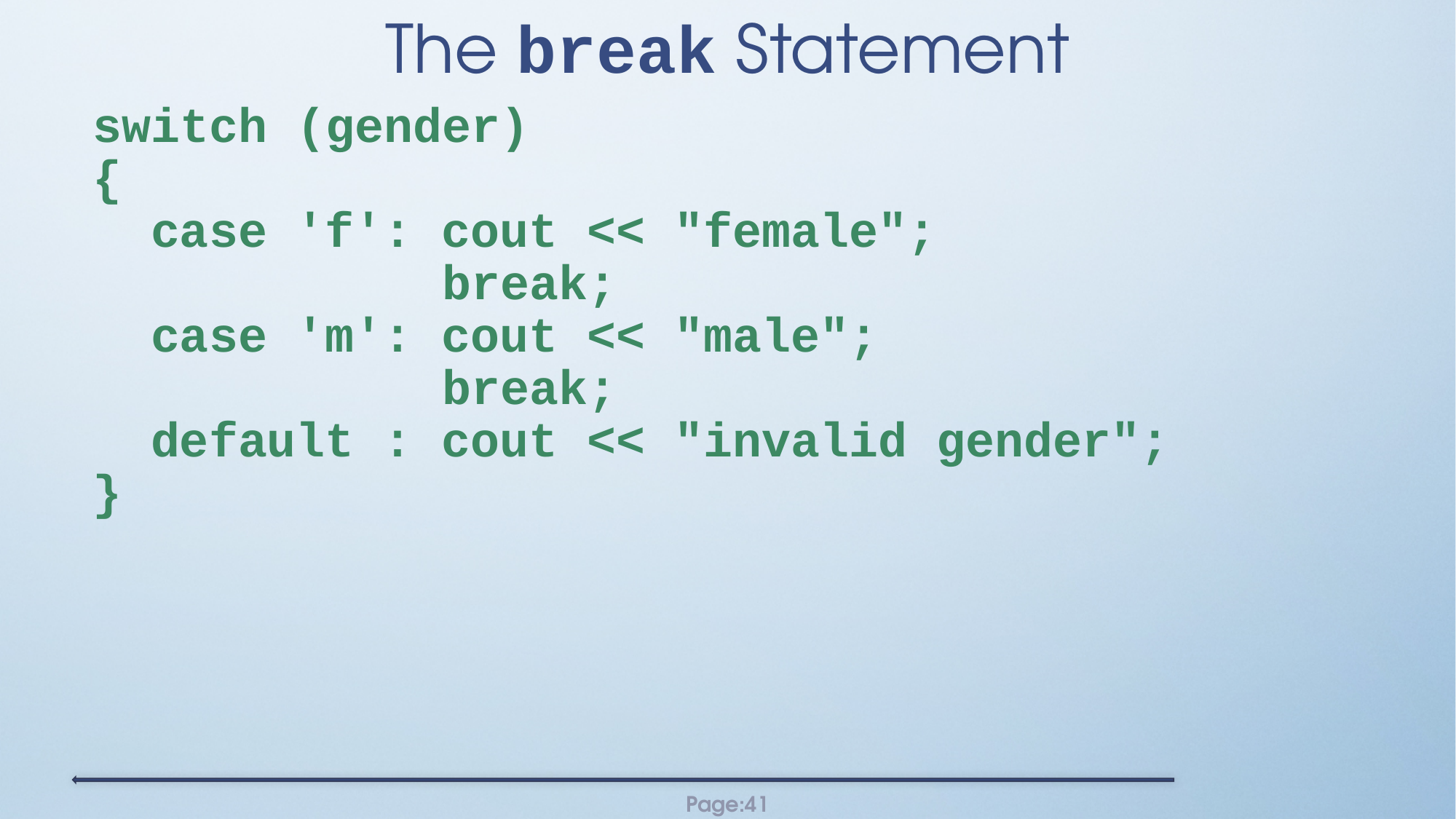

# The break Statement
switch (gender)
{
  case 'f': cout << "female";
            break;
  case 'm': cout << "male";
            break;
  default : cout << "invalid gender";
}